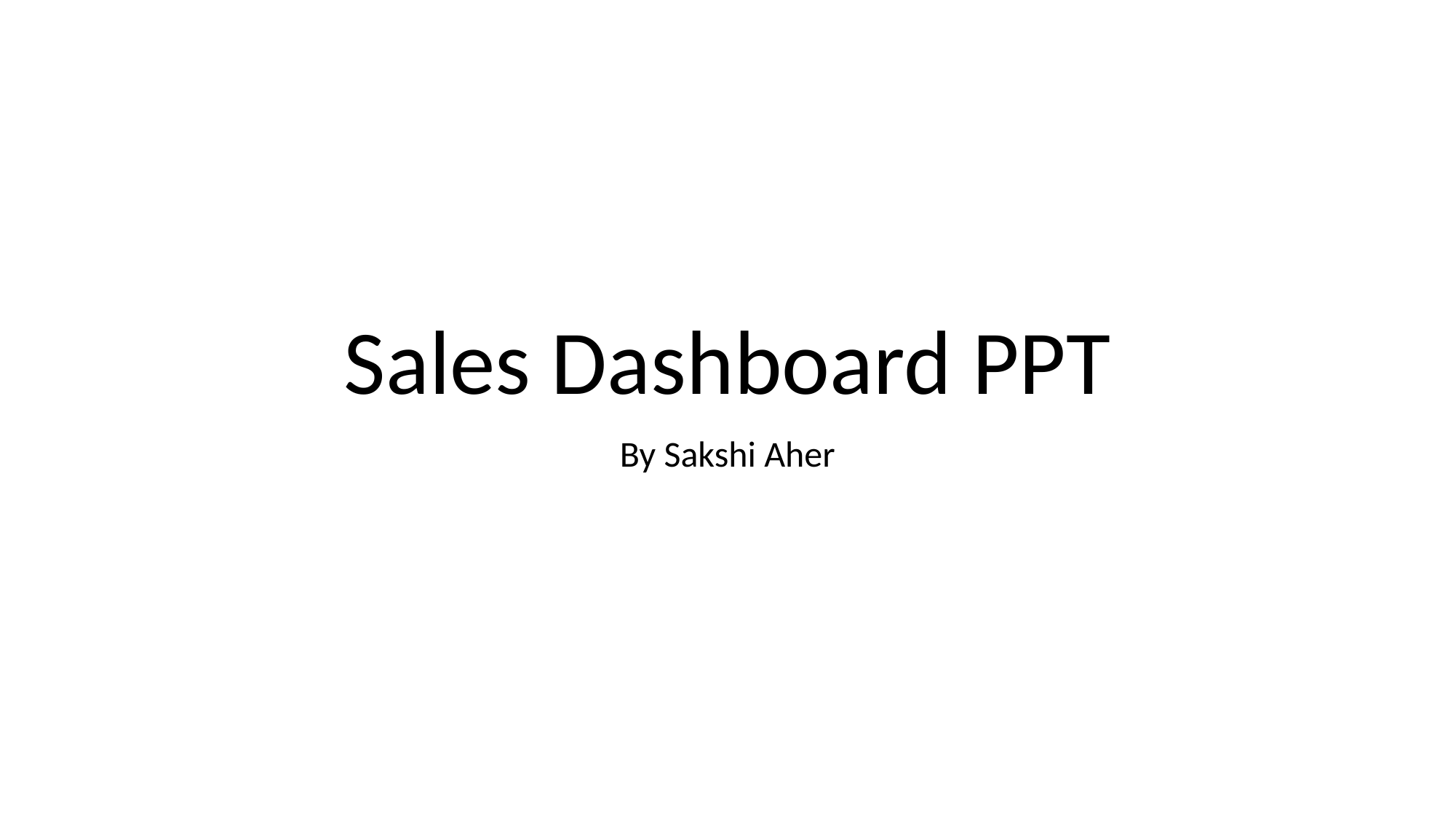

# Sales Dashboard PPT
By Sakshi Aher